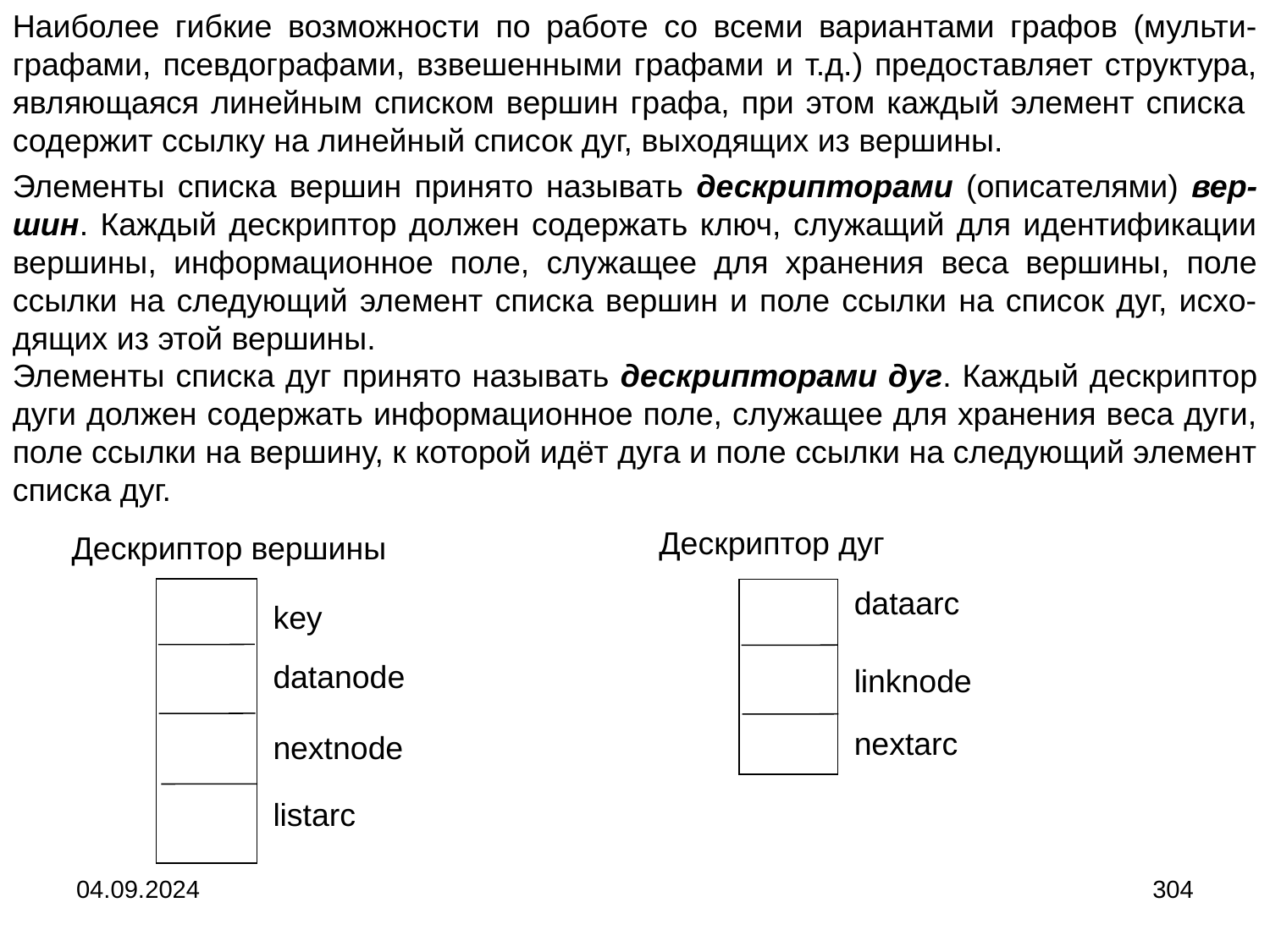

Наиболее гибкие возможности по работе со всеми вариантами графов (мульти-графами, псевдографами, взвешенными графами и т.д.) предоставляет структура, являющаяся линейным списком вершин графа, при этом каждый элемент списка  содержит ссылку на линейный список дуг, выходящих из вершины.
Элементы списка вершин принято называть дескрипторами (описателями) вер-шин. Каждый дескриптор должен содержать ключ, служащий для идентификации вершины, информационное поле, служащее для хранения веса вершины, поле ссылки на следующий элемент списка вершин и поле ссылки на список дуг, исхо-дящих из этой вершины.
Элементы списка дуг принято называть дескрипторами дуг. Каждый дескриптор дуги должен содержать информационное поле, служащее для хранения веса дуги, поле ссылки на вершину, к которой идёт дуга и поле ссылки на следующий элемент списка дуг.
Дескриптор дуг
Дескриптор вершины
dataarc

key

datanode
linknode

nextarc
nextnode

listarc
04.09.2024
304